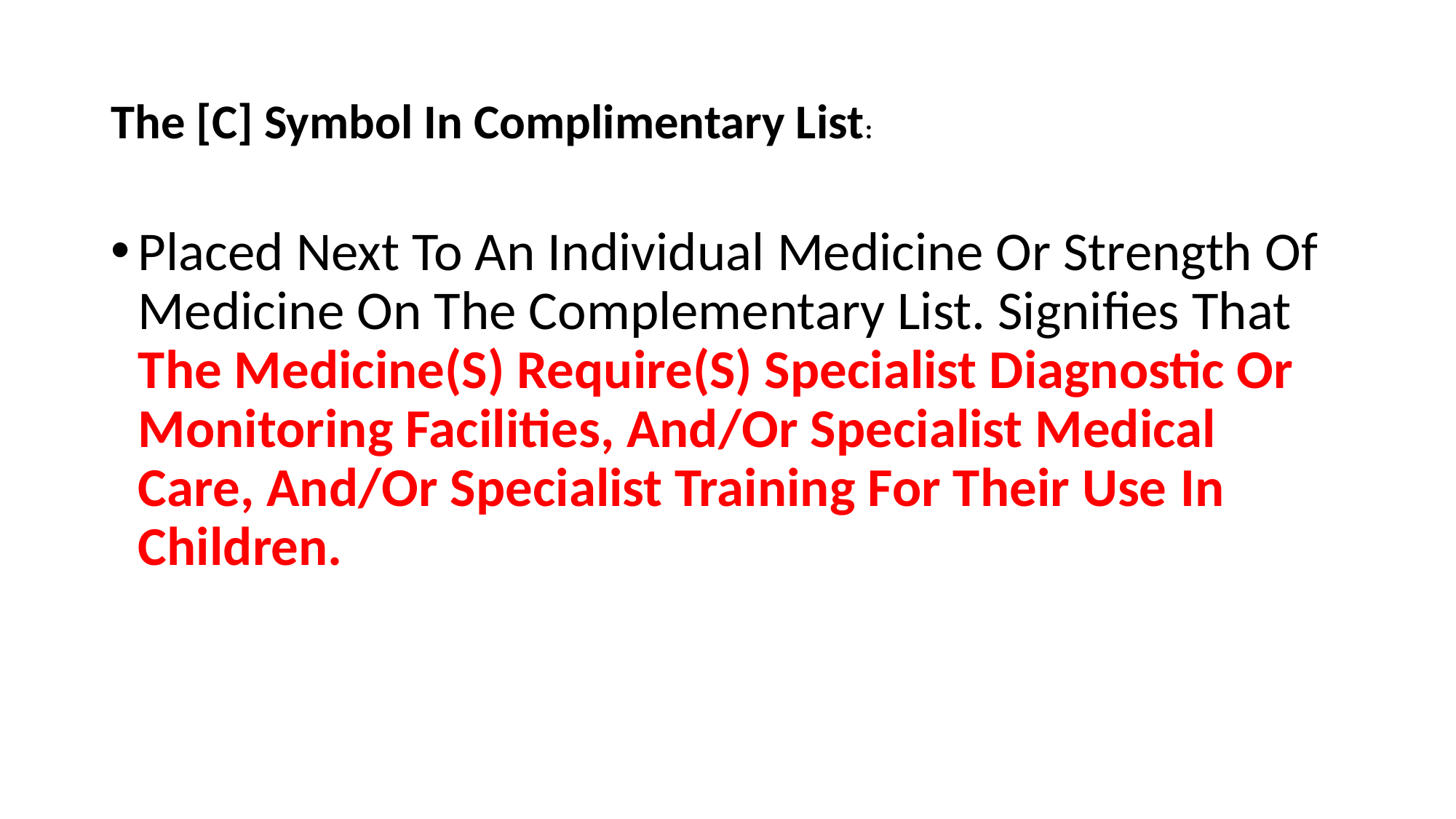

# The [C] Symbol In Complimentary List:
Placed Next To An Individual Medicine Or Strength Of Medicine On The Complementary List. Signifies That The Medicine(S) Require(S) Specialist Diagnostic Or Monitoring Facilities, And/Or Specialist Medical Care, And/Or Specialist Training For Their Use In Children.